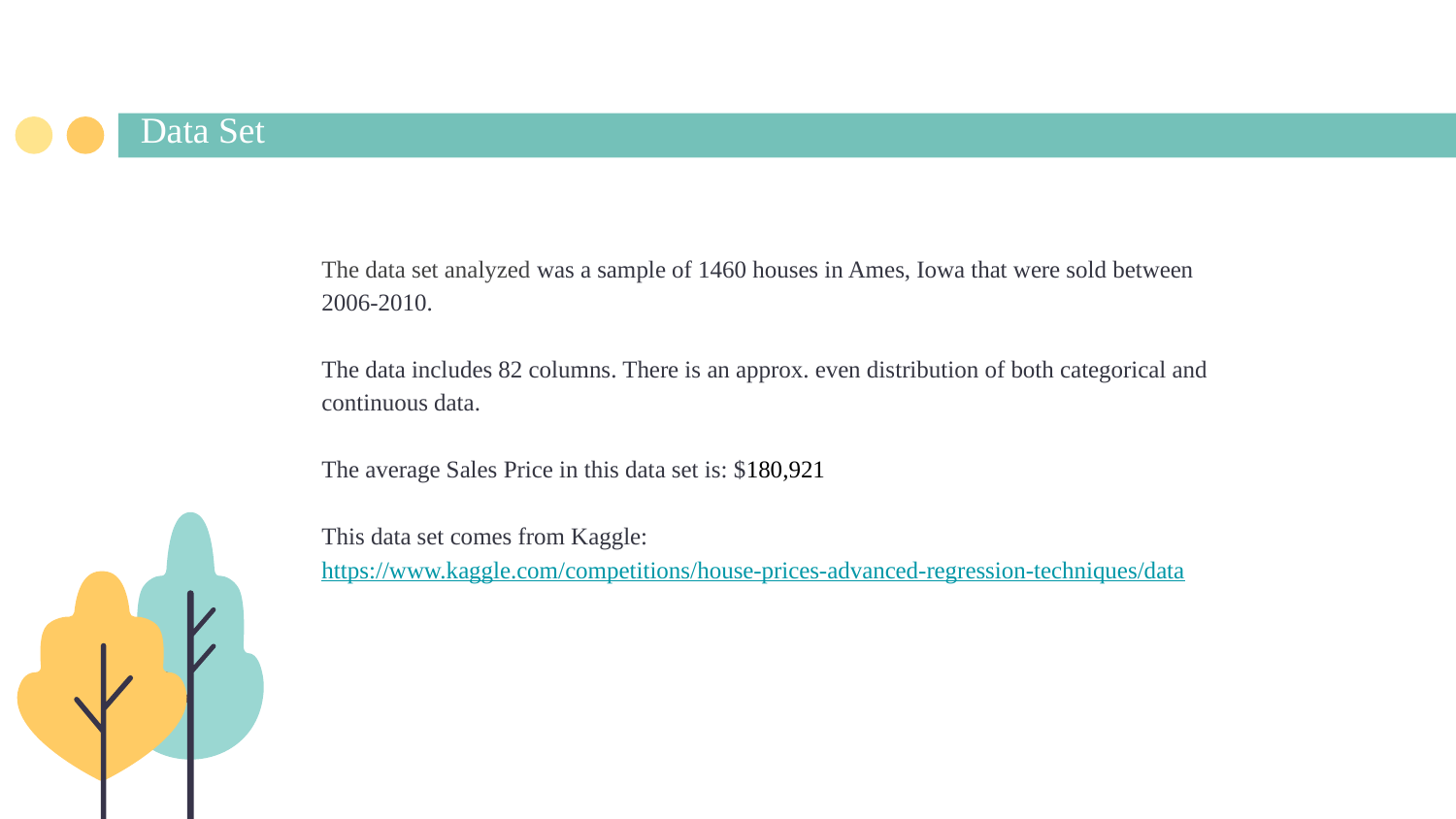

# Data Set
The data set analyzed was a sample of 1460 houses in Ames, Iowa that were sold between 2006-2010.

The data includes 82 columns. There is an approx. even distribution of both categorical and continuous data.

The average Sales Price in this data set is: $180,921

This data set comes from Kaggle: https://www.kaggle.com/competitions/house-prices-advanced-regression-techniques/data